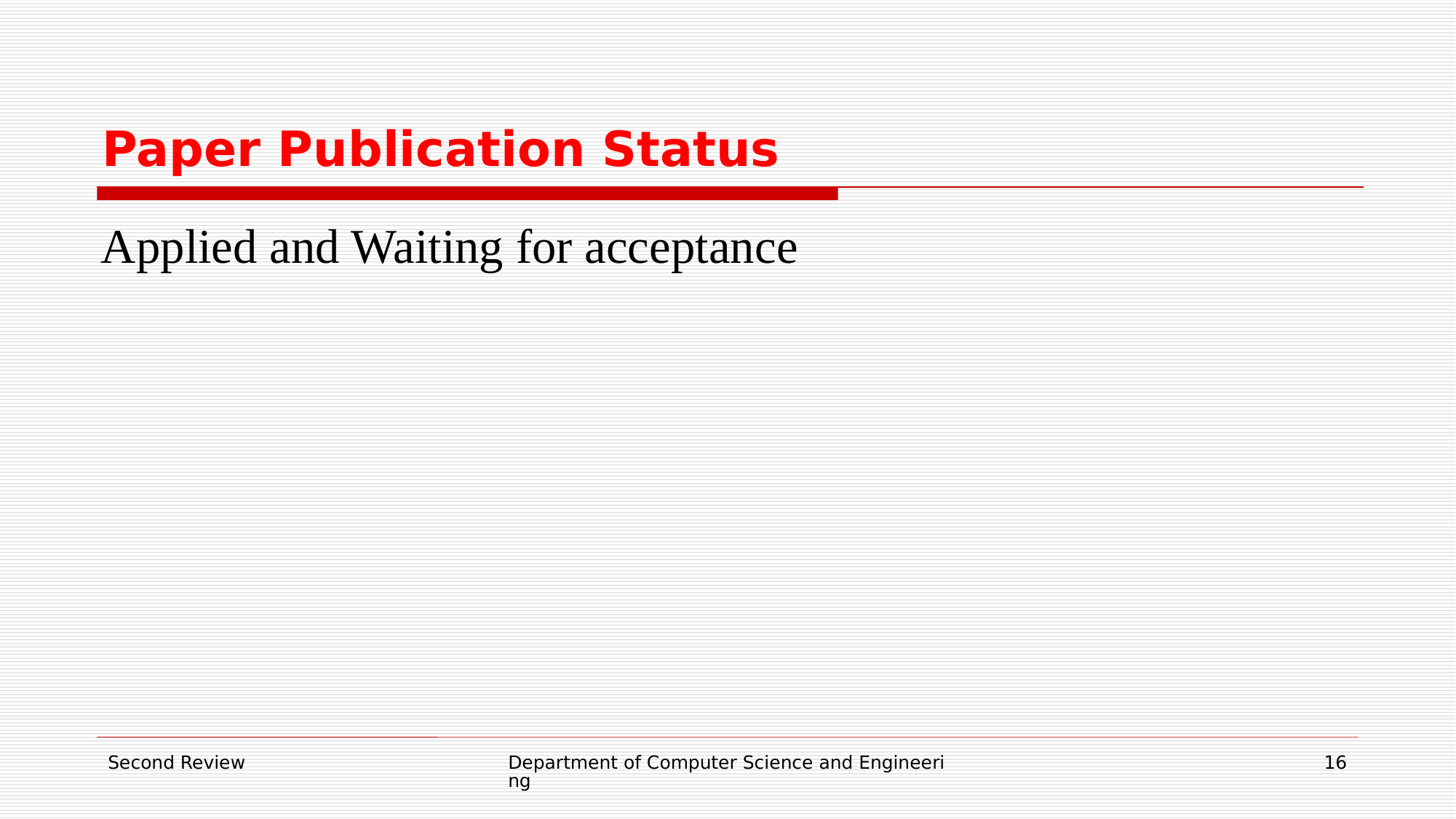

# Paper Publication Status
Applied and Waiting for acceptance

Second Review
Department of Computer Science and Engineering
16